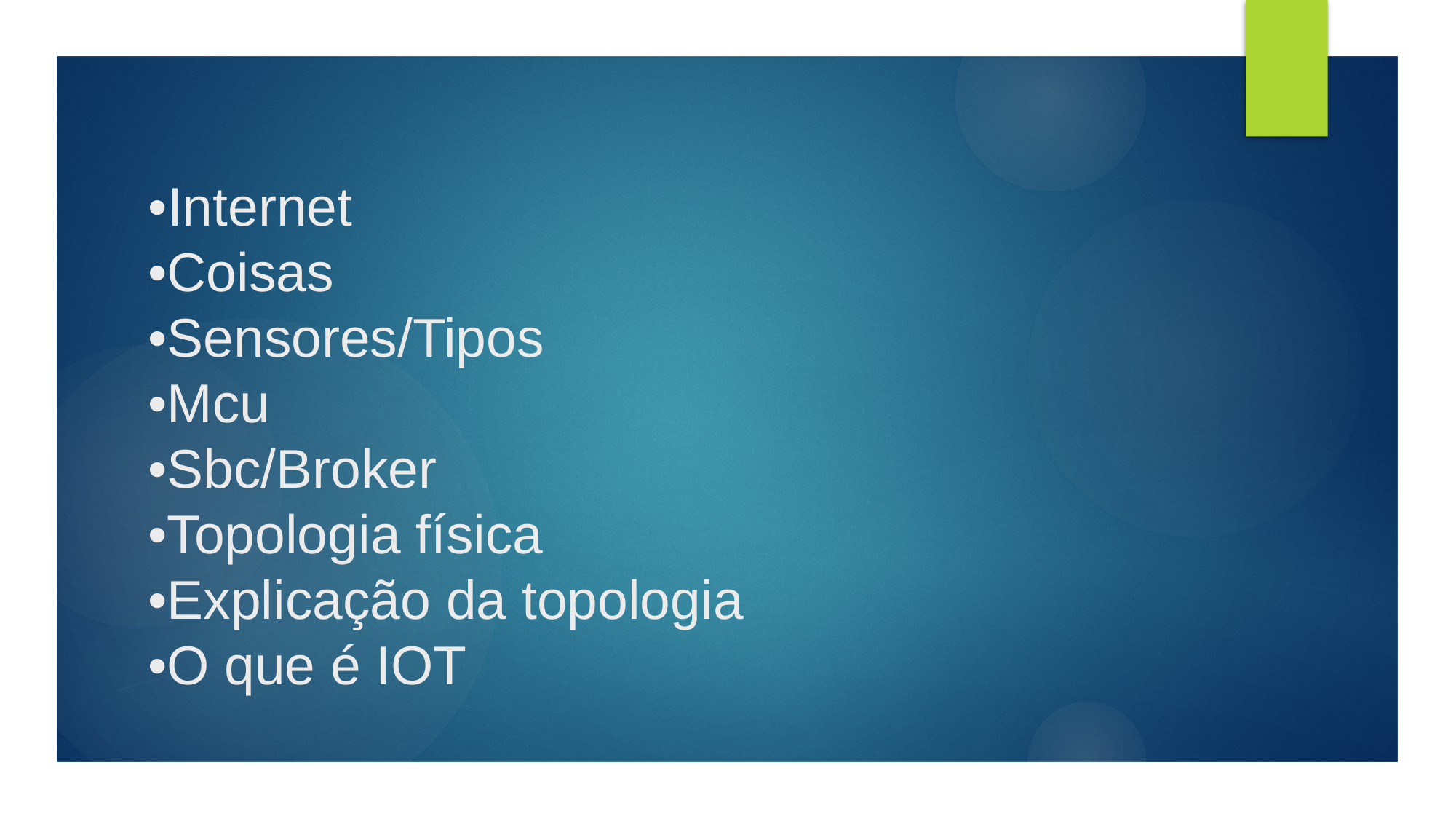

# •Internet •Coisas •Sensores/Tipos •Mcu •Sbc/Broker •Topologia física •Explicação da topologia •O que é IOT